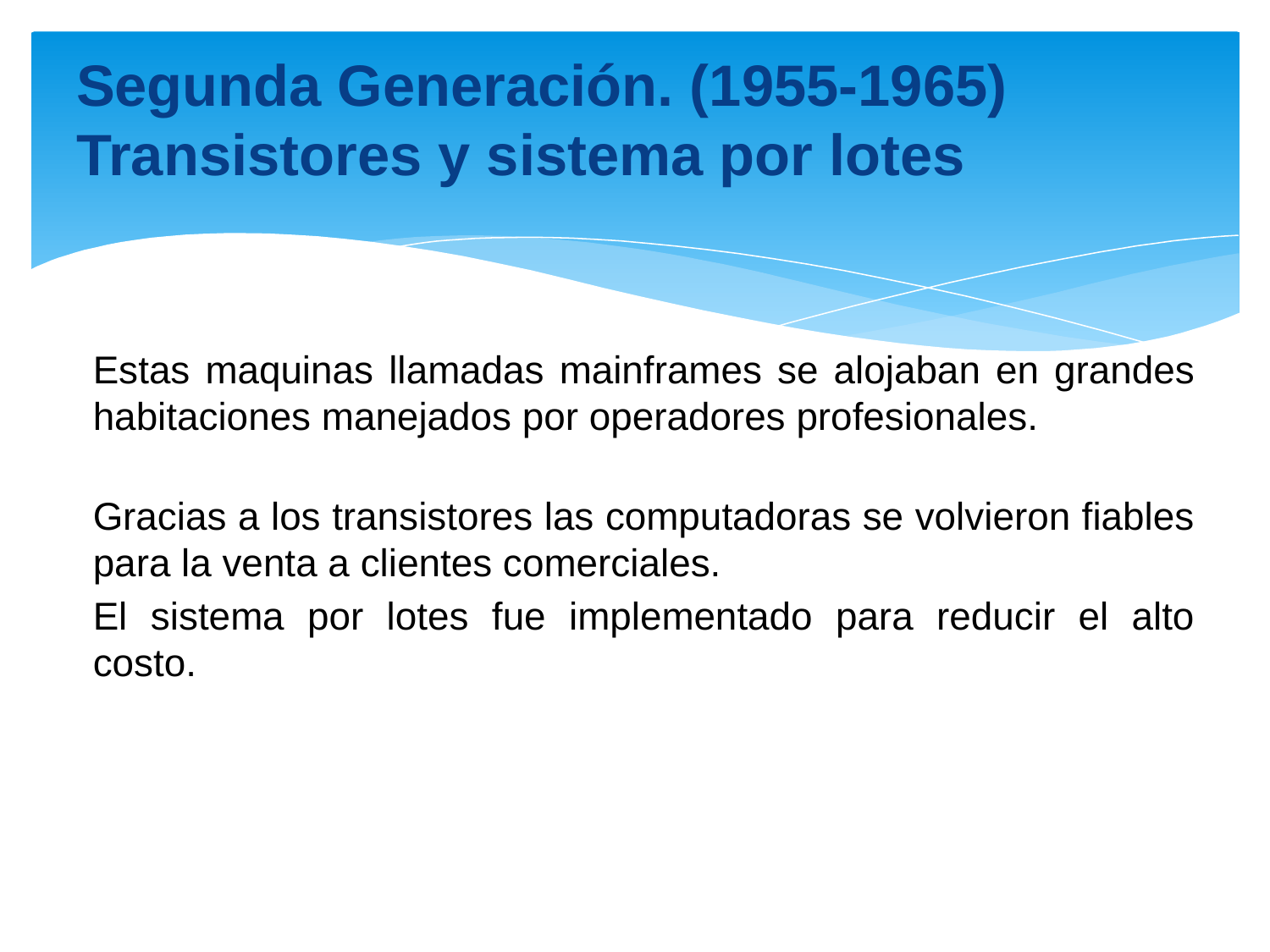

# Segunda Generación. (1955-1965) Transistores y sistema por lotes
Estas maquinas llamadas mainframes se alojaban en grandes habitaciones manejados por operadores profesionales.

Gracias a los transistores las computadoras se volvieron fiables para la venta a clientes comerciales.
El sistema por lotes fue implementado para reducir el alto costo.